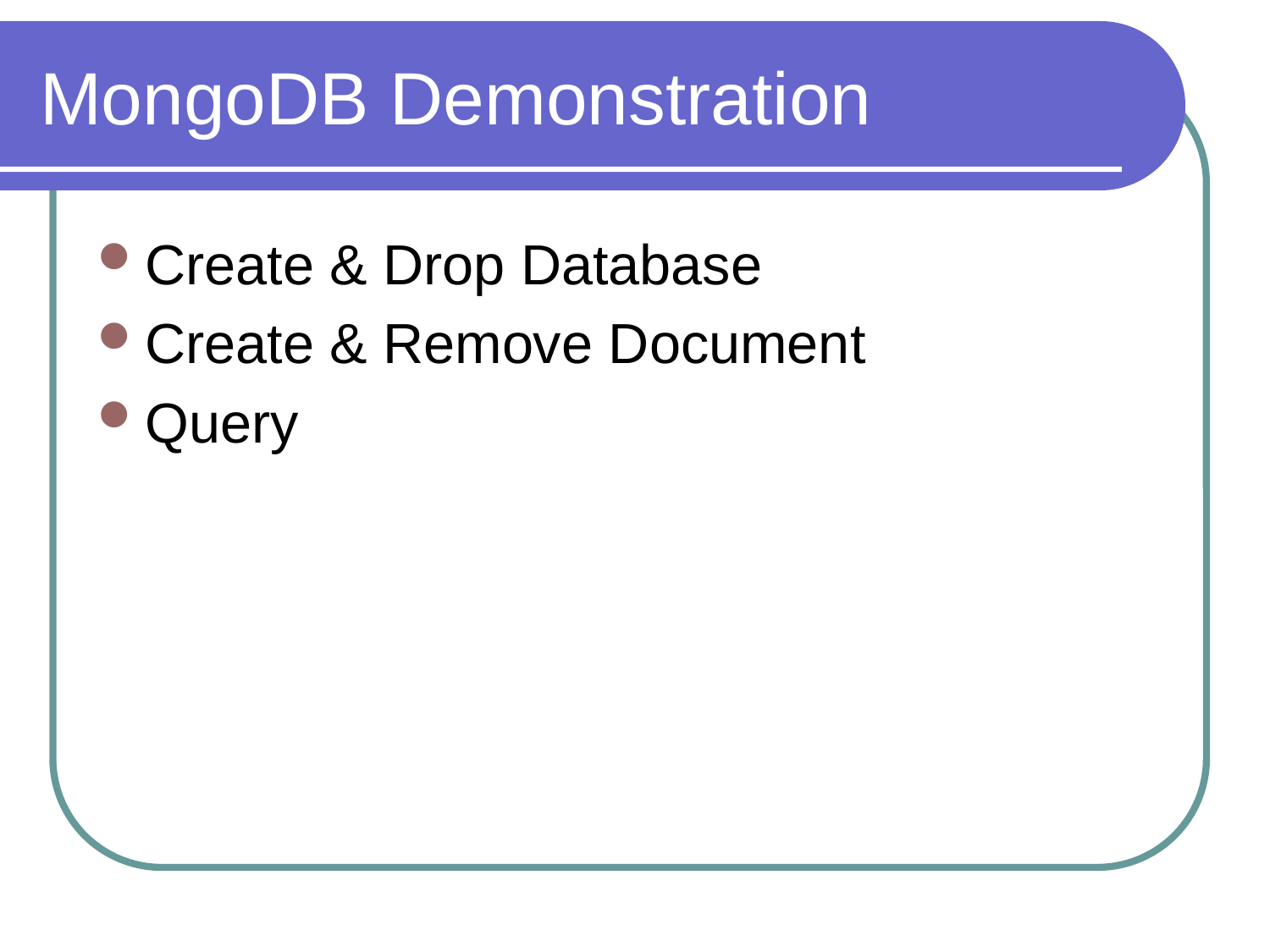

# MongoDB Demonstration
Create & Drop Database
Create & Remove Document
Query